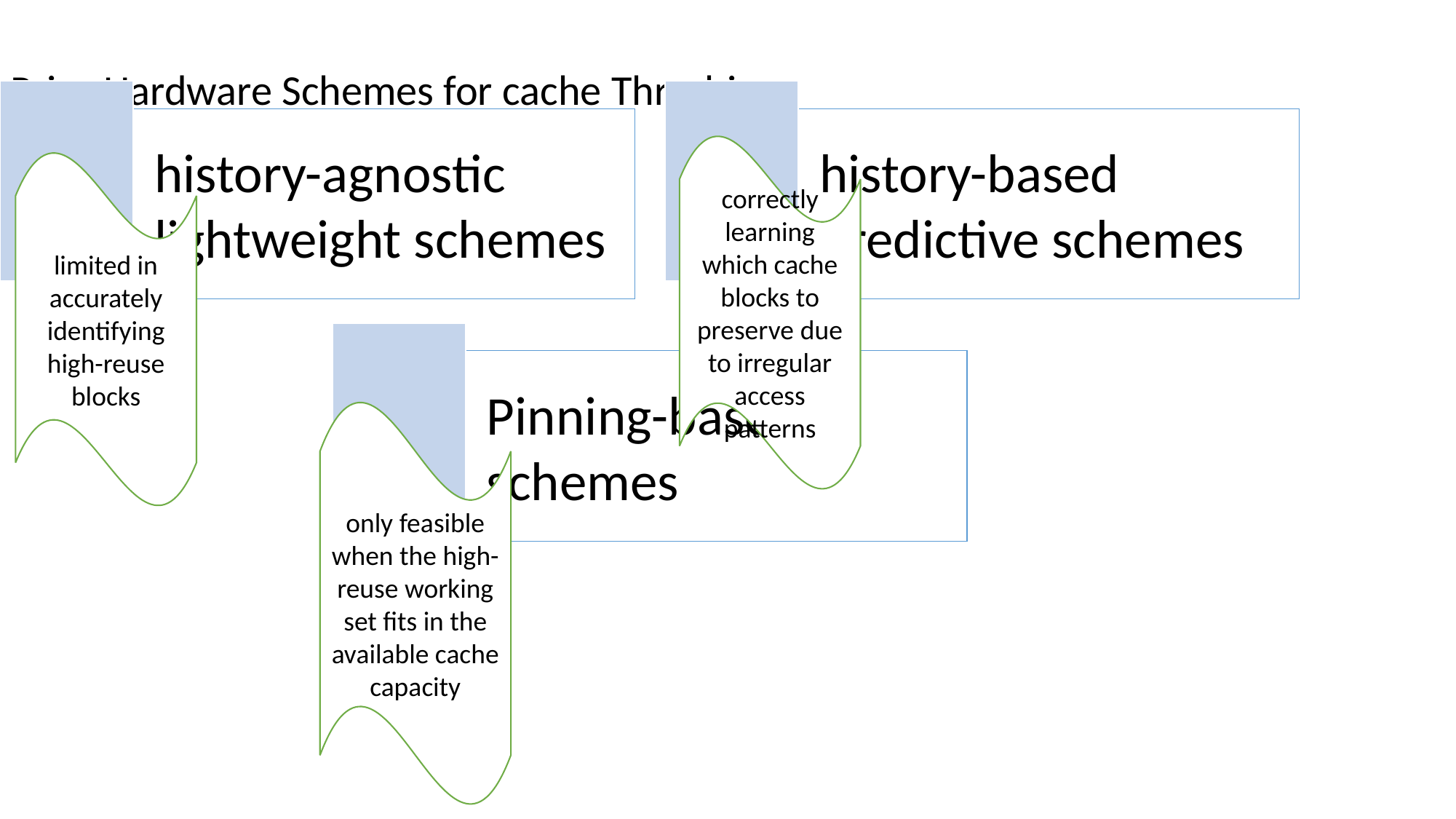

Prior Hardware Schemes for cache Thrashing
history-agnostic lightweight schemes
history-based predictive schemes
Pinning-based schemes
correctly learning which cache blocks to preserve due to irregular access patterns
limited in accurately identifying high-reuse blocks
only feasible when the high-reuse working set fits in the available cache capacity